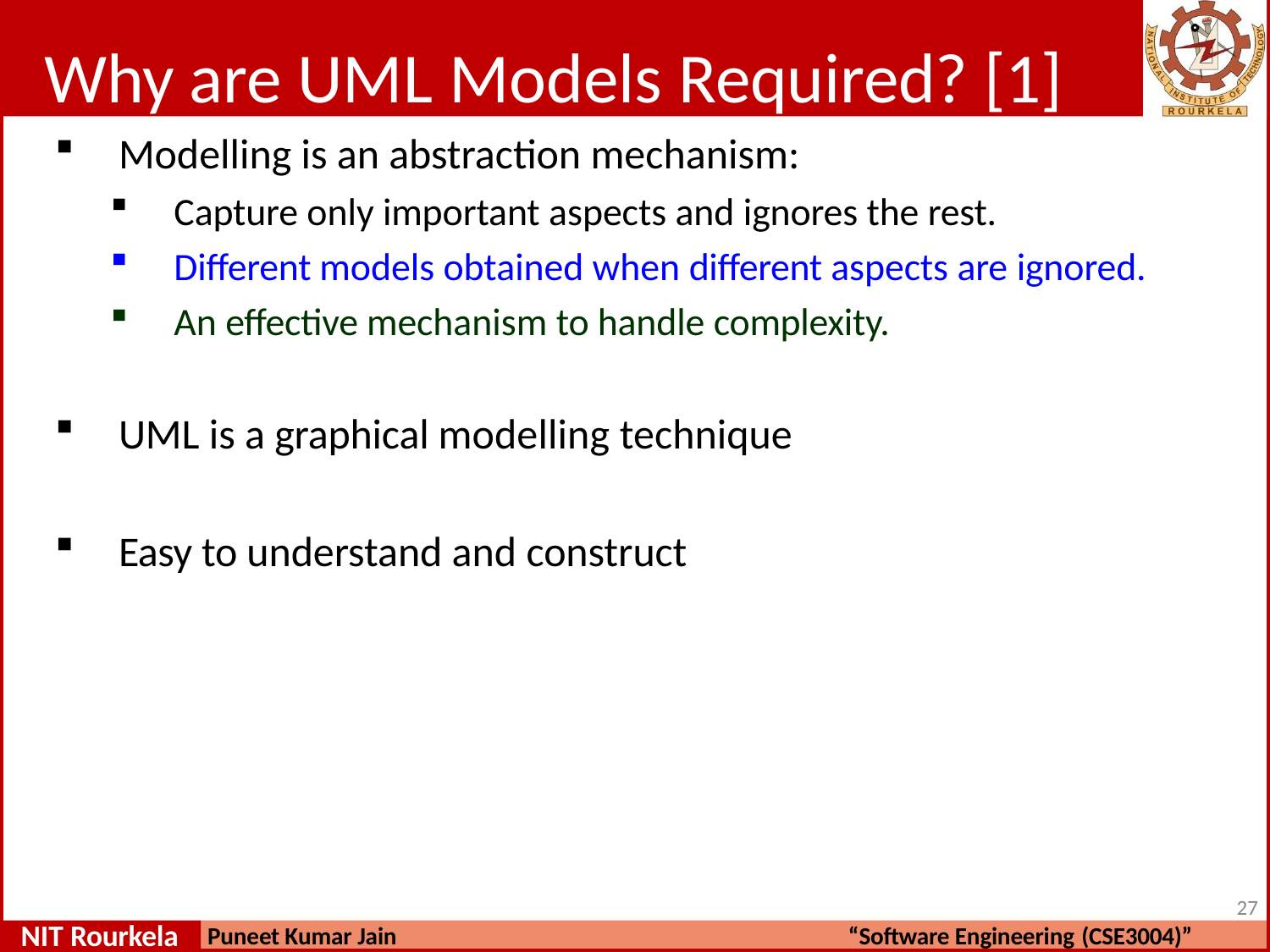

# Why are UML Models Required? [1]
Modelling is an abstraction mechanism:
Capture only important aspects and ignores the rest.
Different models obtained when different aspects are ignored.
An effective mechanism to handle complexity.

UML is a graphical modelling technique

Easy to understand and construct
27
NIT Rourkela
Puneet Kumar Jain
“Software Engineering (CSE3004)”